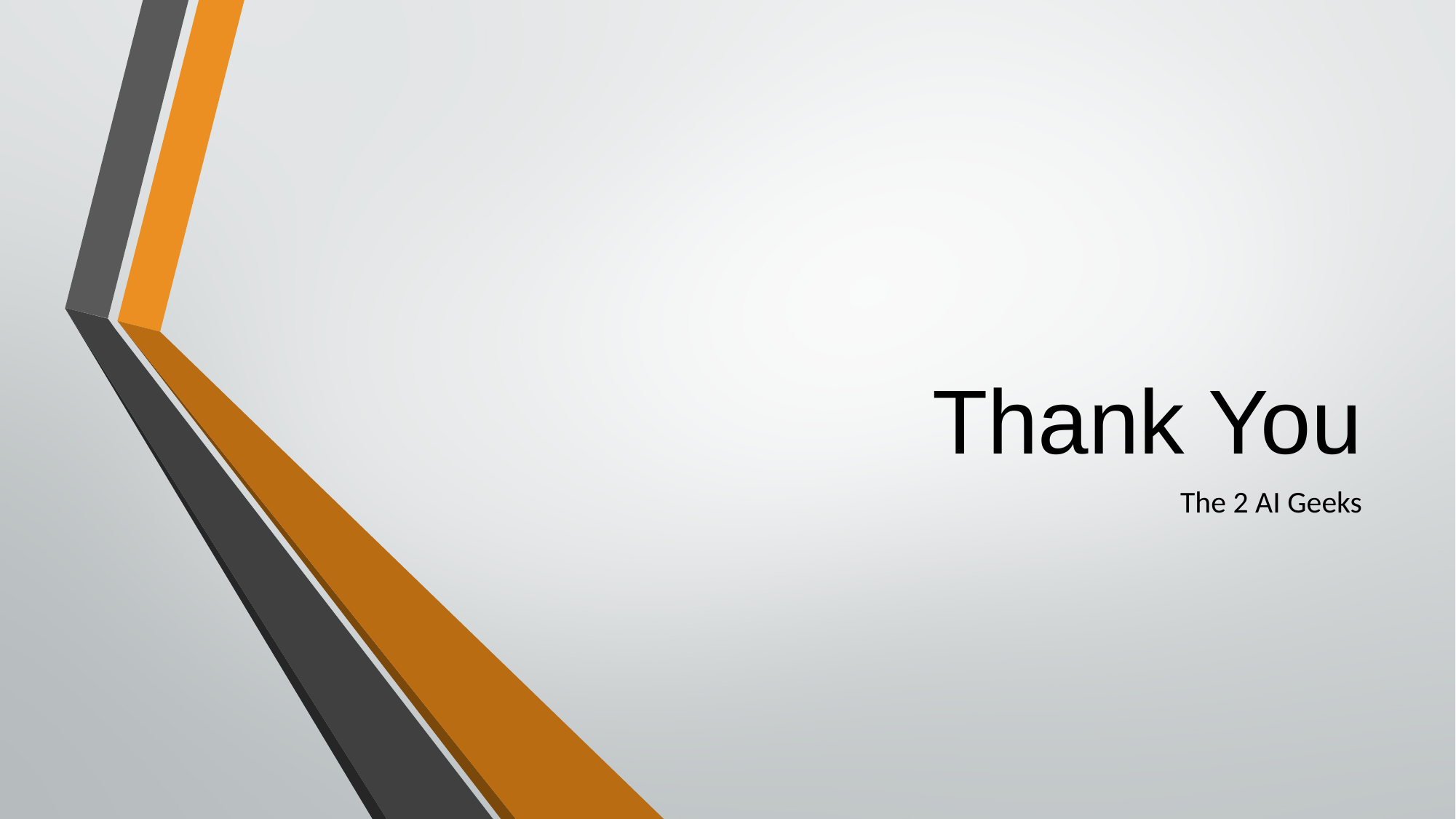

# Thank You
The 2 AI Geeks